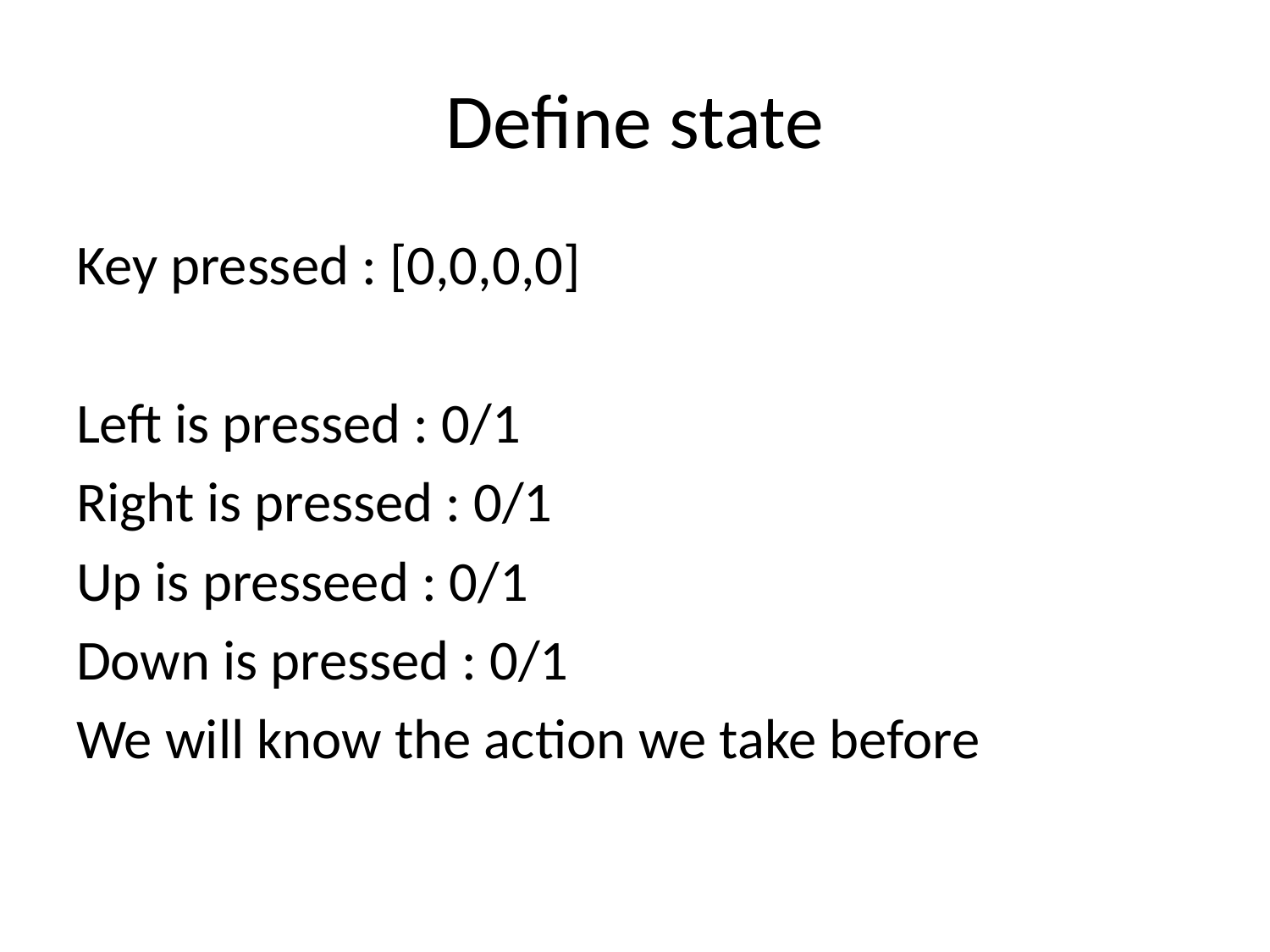

# Define state
Key pressed : [0,0,0,0]

Left is pressed : 0/1
Right is pressed : 0/1
Up is presseed : 0/1
Down is pressed : 0/1
We will know the action we take before